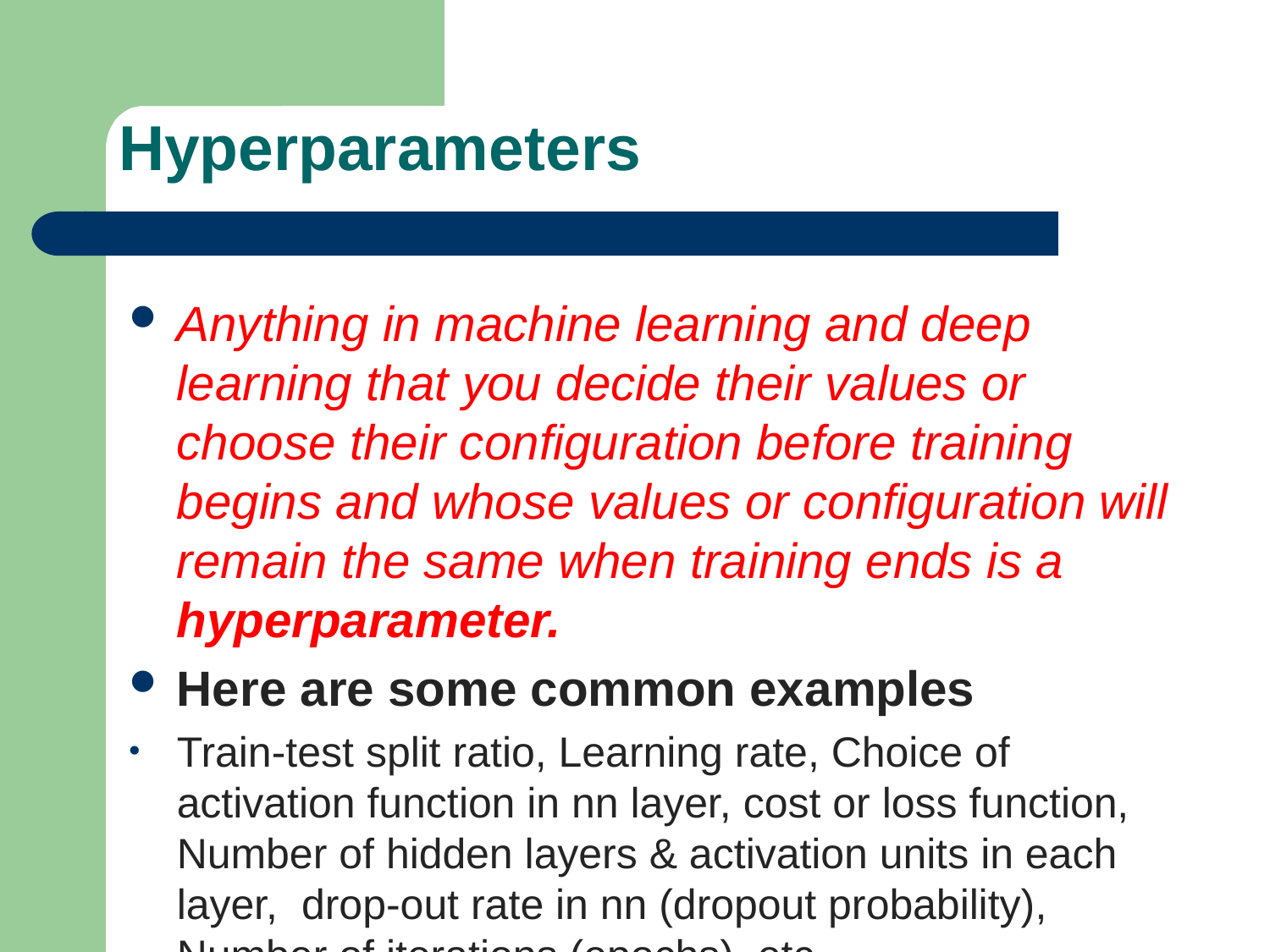

# Hyperparameters
Anything in machine learning and deep learning that you decide their values or choose their configuration before training begins and whose values or configuration will remain the same when training ends is a hyperparameter.
Here are some common examples
Train-test split ratio, Learning rate, Choice of activation function in nn layer, cost or loss function, Number of hidden layers & activation units in each layer,  drop-out rate in nn (dropout probability), Number of iterations (epochs), etc.